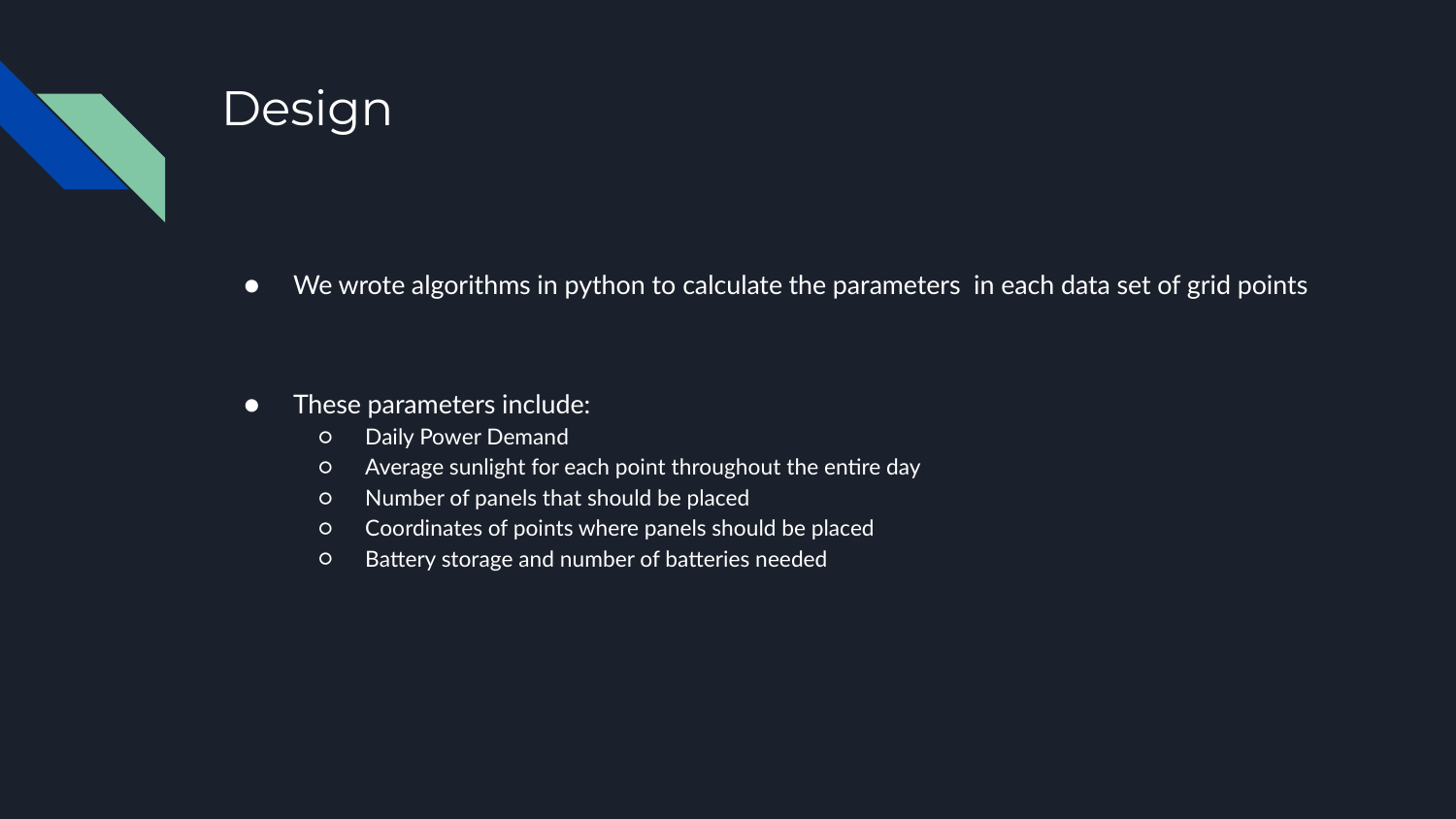

# Design
We wrote algorithms in python to calculate the parameters  in each data set of grid points

These parameters include:
Daily Power Demand
Average sunlight for each point throughout the entire day
Number of panels that should be placed
Coordinates of points where panels should be placed
Battery storage and number of batteries needed